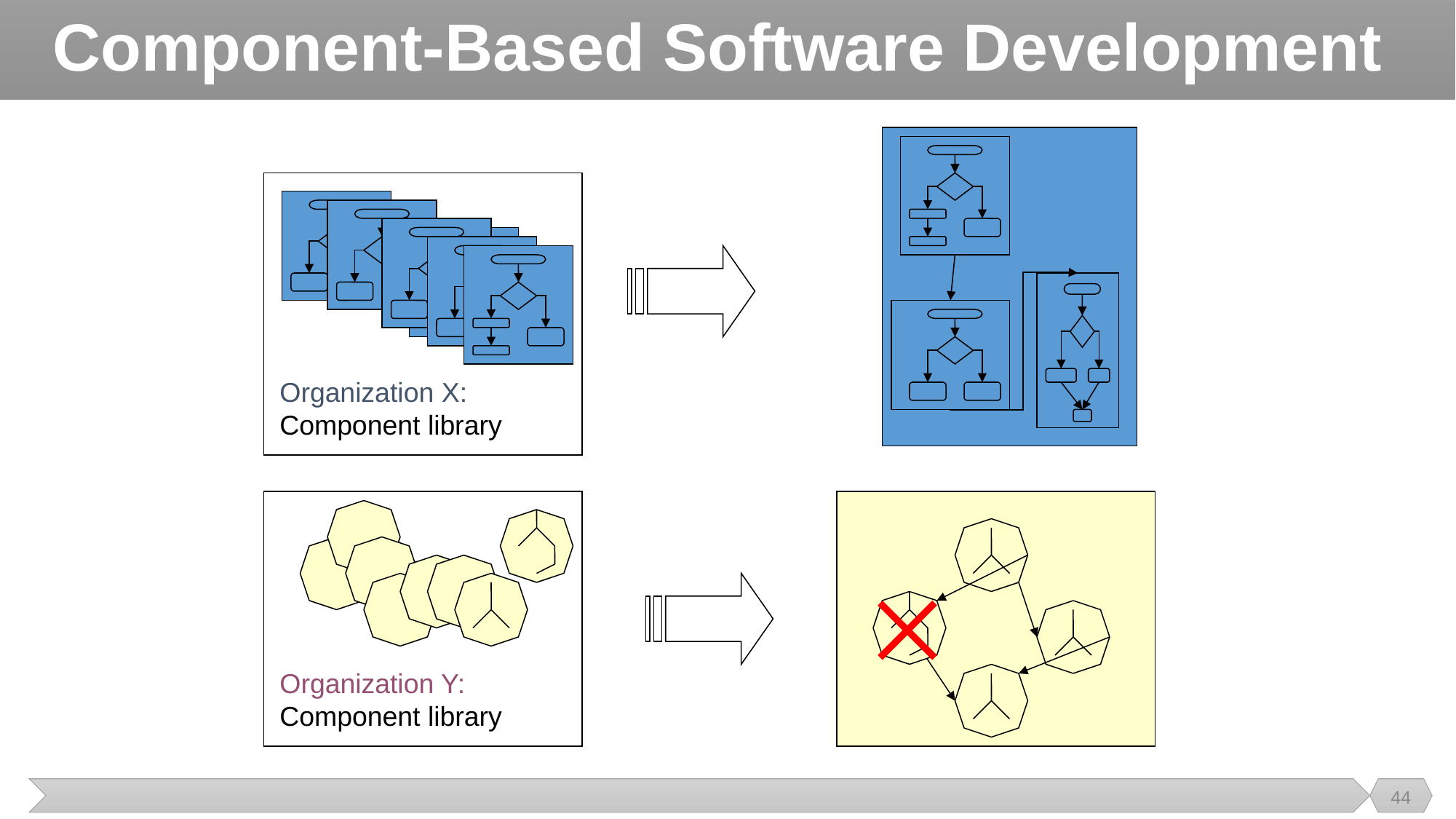

# Component-Based Software Development

Organization X:
Component library

Organization Y:
Component library

44